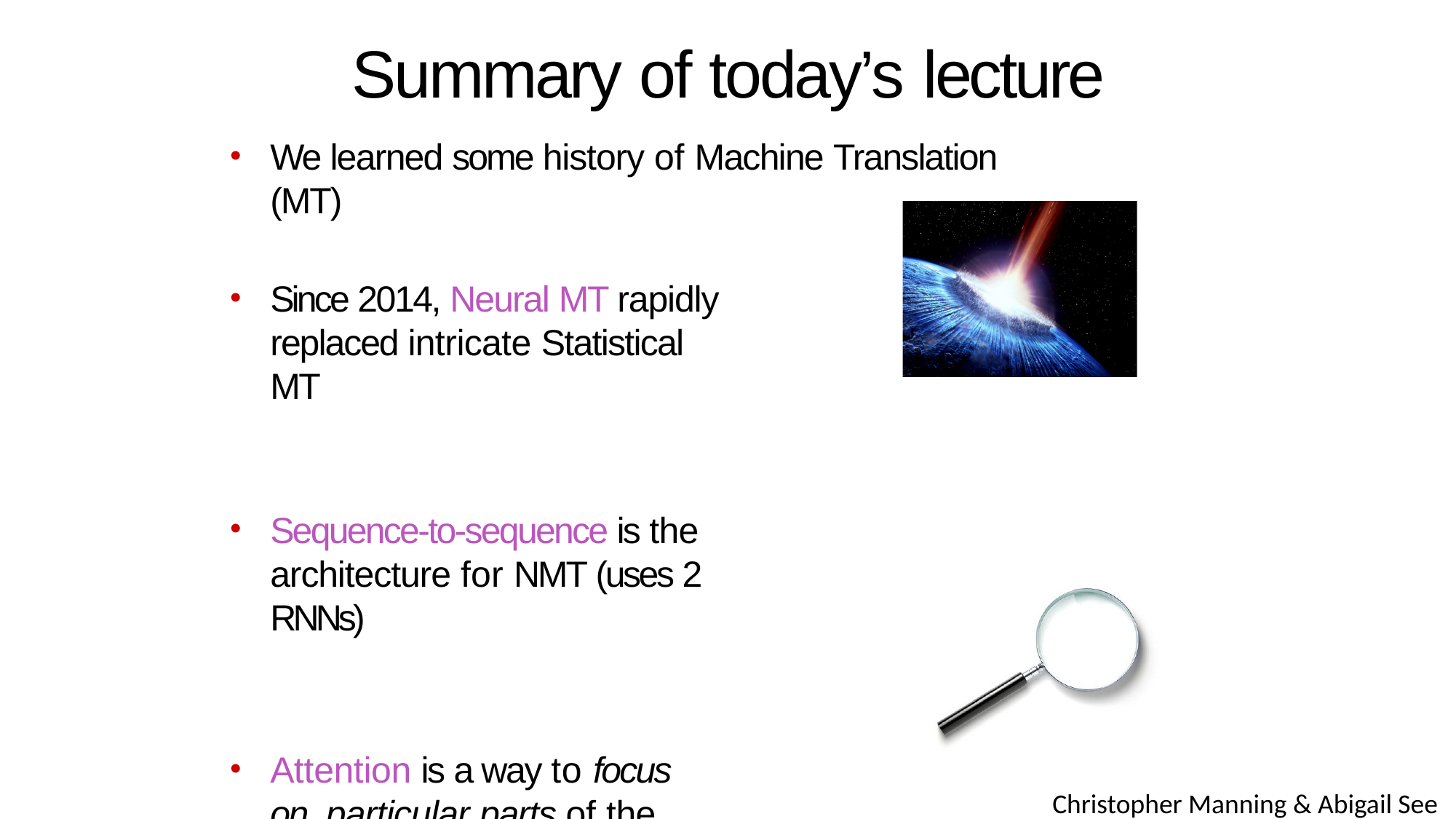

# Summary of today’s lecture
We learned some history of Machine Translation (MT)

Since 2014, Neural MT rapidly  replaced intricate Statistical MT

Sequence-to-sequence is the  architecture for NMT (uses 2 RNNs)

Attention is a way to focus on  particular parts of the input
Improves sequence-to-sequence a lot!

Christopher Manning & Abigail See